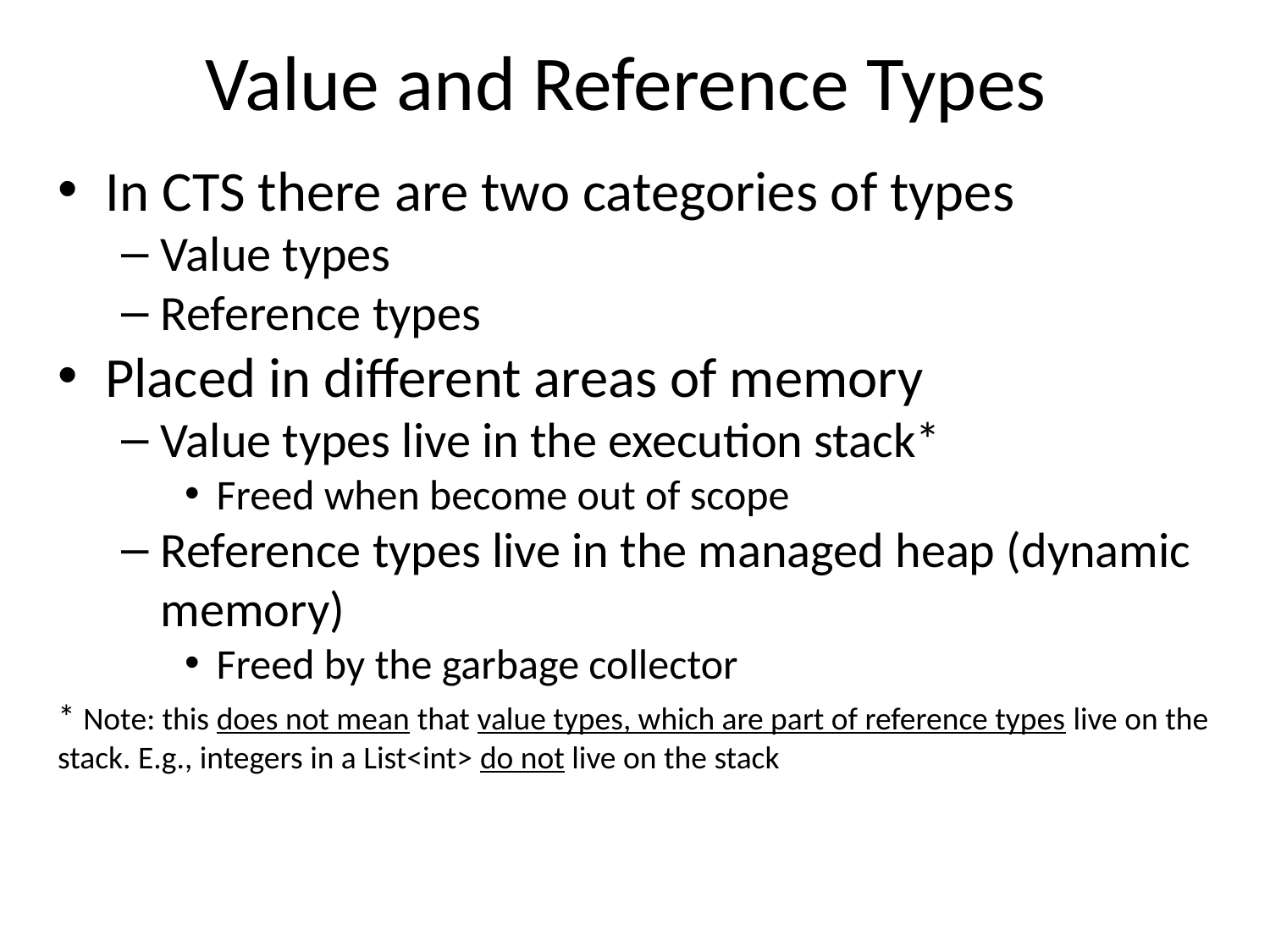

# Value and Reference Types
In CTS there are two categories of types
Value types
Reference types
Placed in different areas of memory
Value types live in the execution stack*
Freed when become out of scope
Reference types live in the managed heap (dynamic memory)
Freed by the garbage collector
* Note: this does not mean that value types, which are part of reference types live on the stack. E.g., integers in a List<int> do not live on the stack